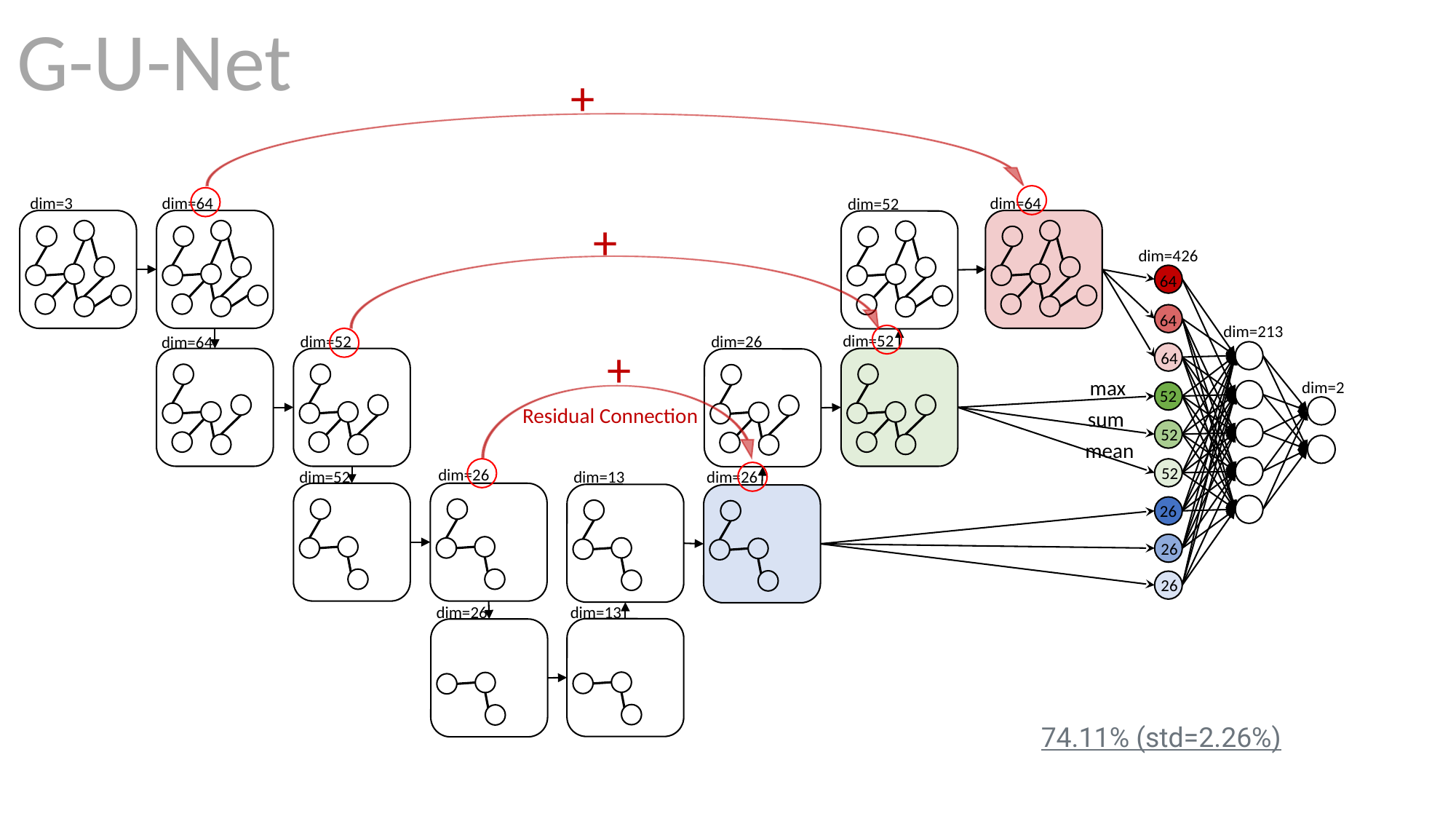

G-U-Net
+

dim=64
dim=3
dim=64

dim=52
+

dim=426

64

64

dim=213
dim=52

dim=52
dim=26
dim=64

+

64

max
dim=2
52

Residual Connection

sum

52

mean

52

dim=26
dim=52
dim=26
dim=13

26

26

26

dim=13
dim=26

74.11% (std=2.26%)